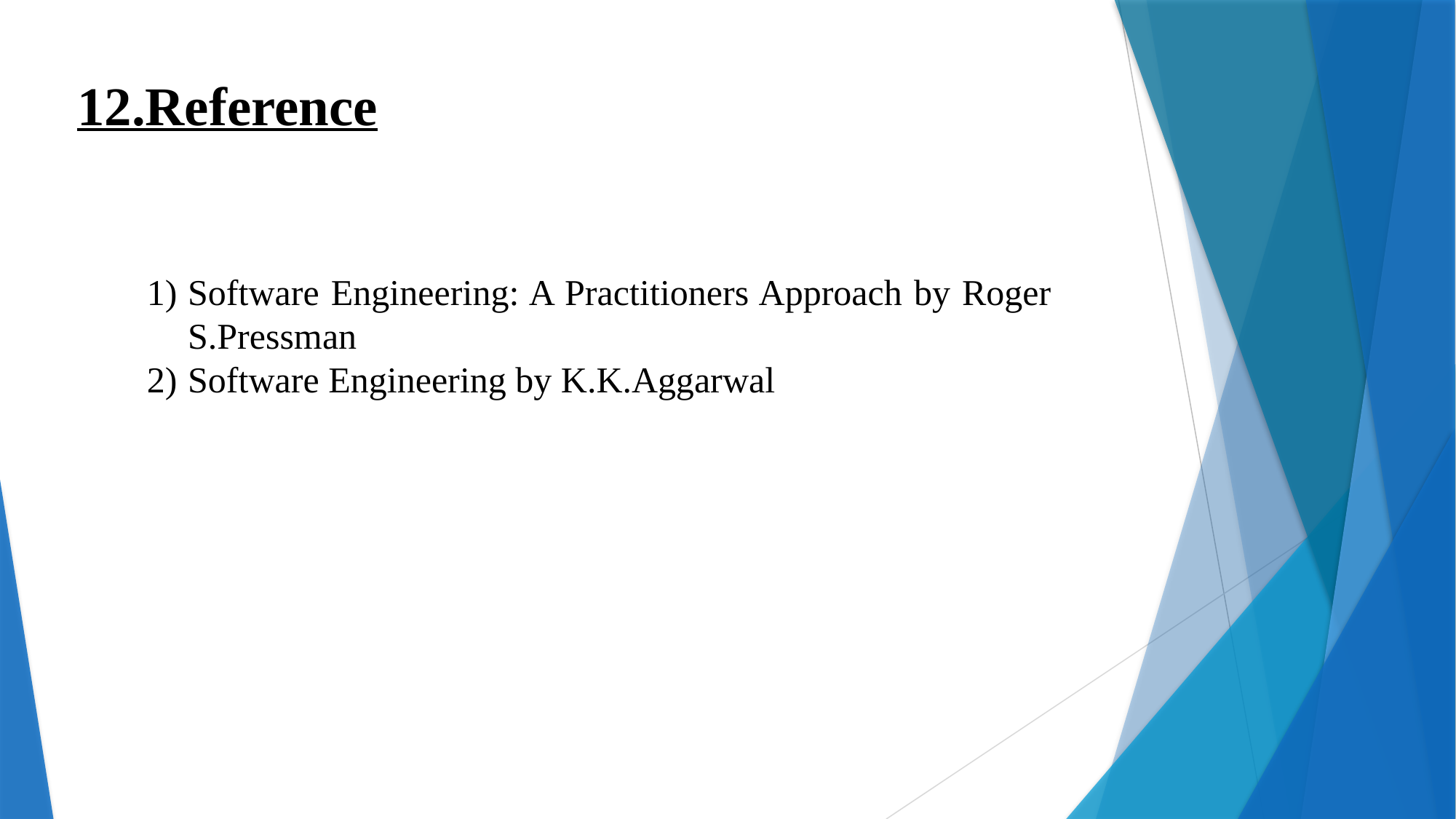

12.Reference
Software Engineering: A Practitioners Approach by Roger S.Pressman
Software Engineering by K.K.Aggarwal